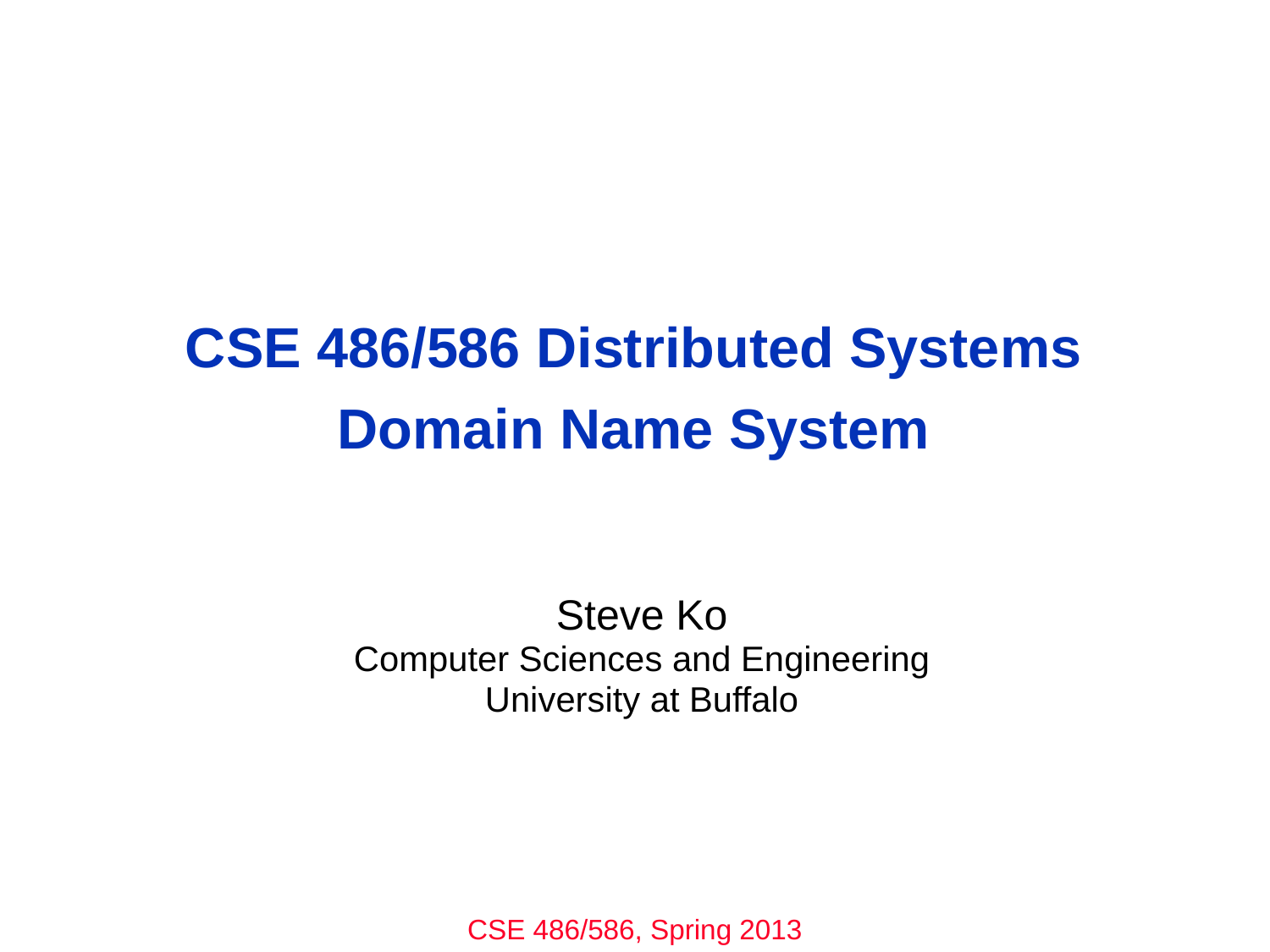

# CSE 486/586 Distributed Systems Domain Name System
Steve Ko
Computer Sciences and Engineering
University at Buffalo